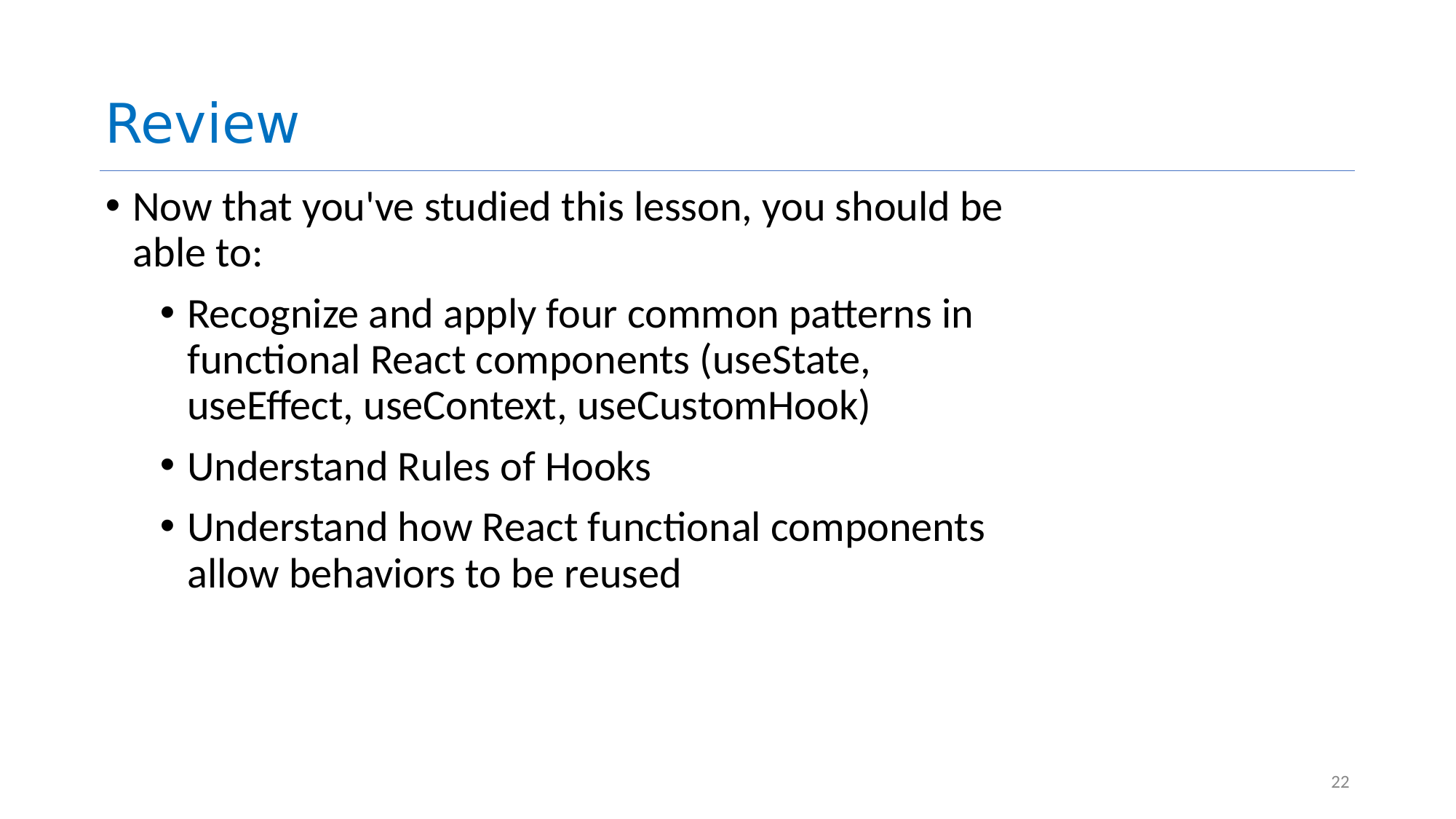

# Review
Now that you've studied this lesson, you should be able to:
Recognize and apply four common patterns in functional React components (useState, useEffect, useContext, useCustomHook)
Understand Rules of Hooks
Understand how React functional components allow behaviors to be reused
22